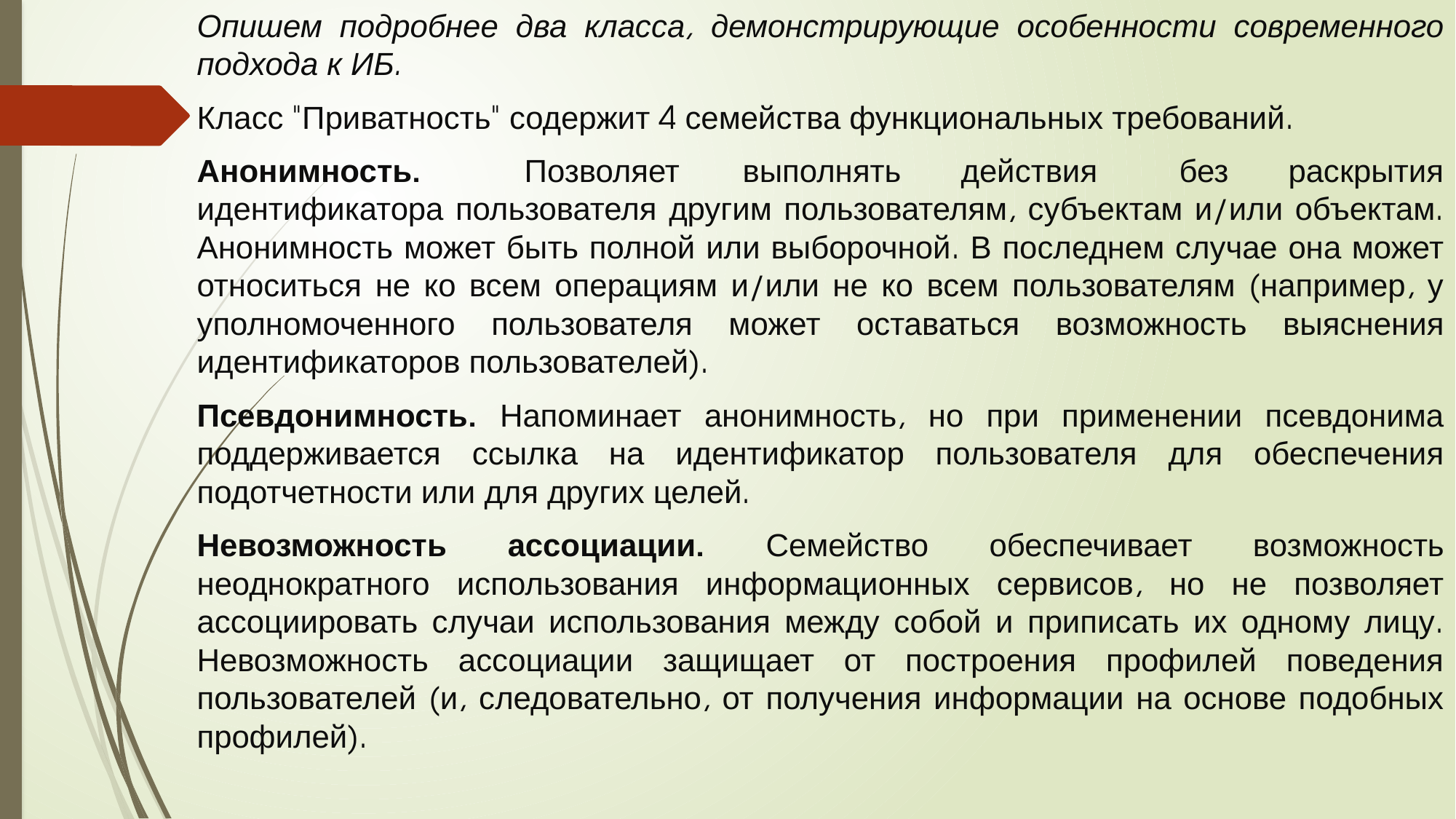

Опишем подробнее два класса, демонстрирующие особенности современного подхода к ИБ.
Класс "Приватность" содержит 4 семейства функциональных требований.
Анонимность.	Позволяет	выполнять	действия	без	раскрытия идентификатора пользователя другим пользователям, субъектам и/или объектам. Анонимность может быть полной или выборочной. В последнем случае она может относиться не ко всем операциям и/или не ко всем пользователям (например, у уполномоченного пользователя может оставаться возможность выяснения идентификаторов пользователей).
Псевдонимность. Напоминает анонимность, но при применении псевдонима поддерживается ссылка на идентификатор пользователя для обеспечения подотчетности или для других целей.
Невозможность ассоциации. Семейство обеспечивает возможность неоднократного использования информационных сервисов, но не позволяет ассоциировать случаи использования между собой и приписать их одному лицу. Невозможность ассоциации защищает от построения профилей поведения пользователей (и, следовательно, от получения информации на основе подобных профилей).